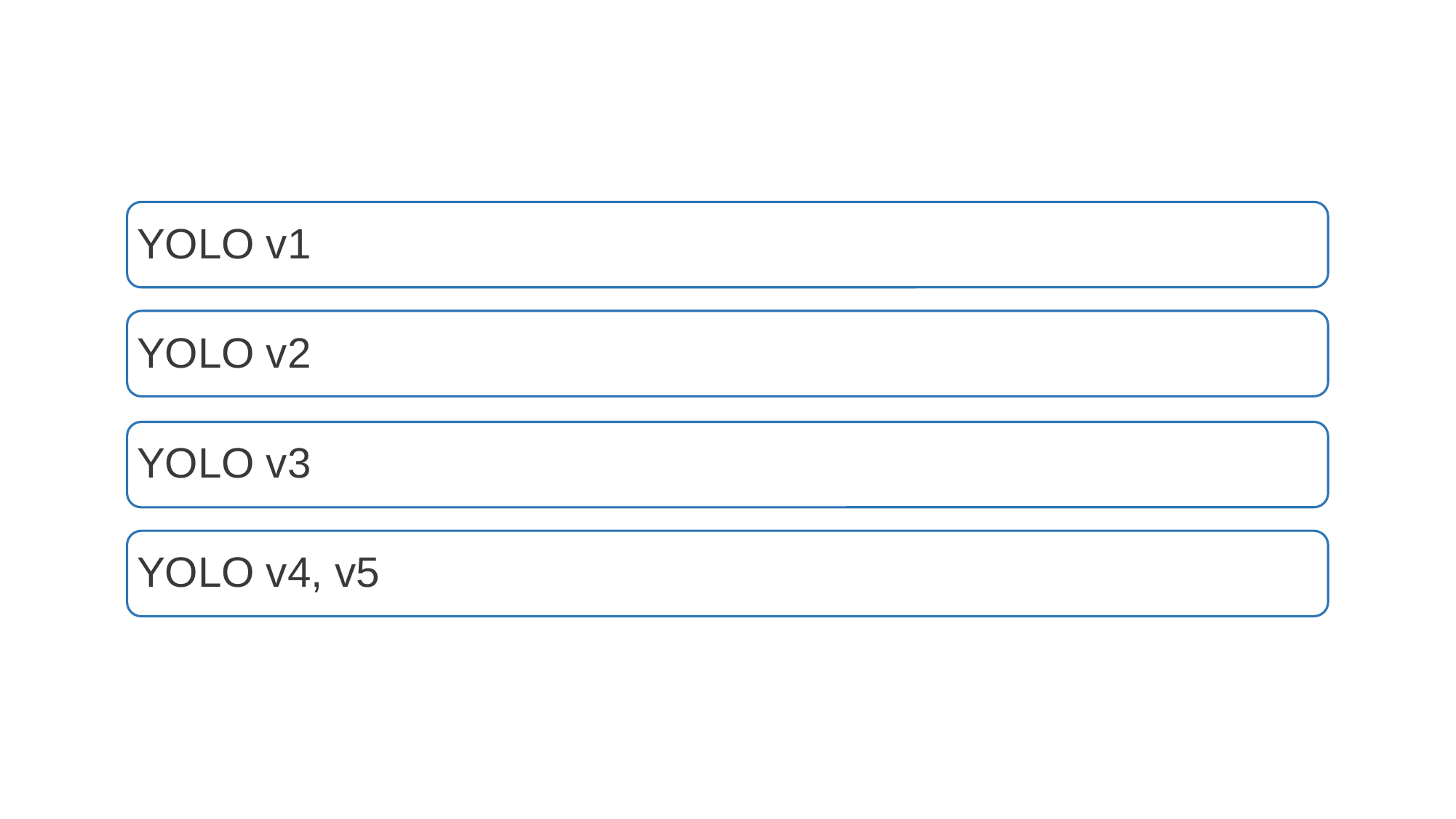

YOLO v1
YOLO v2
YOLO v3
YOLO v4, v5